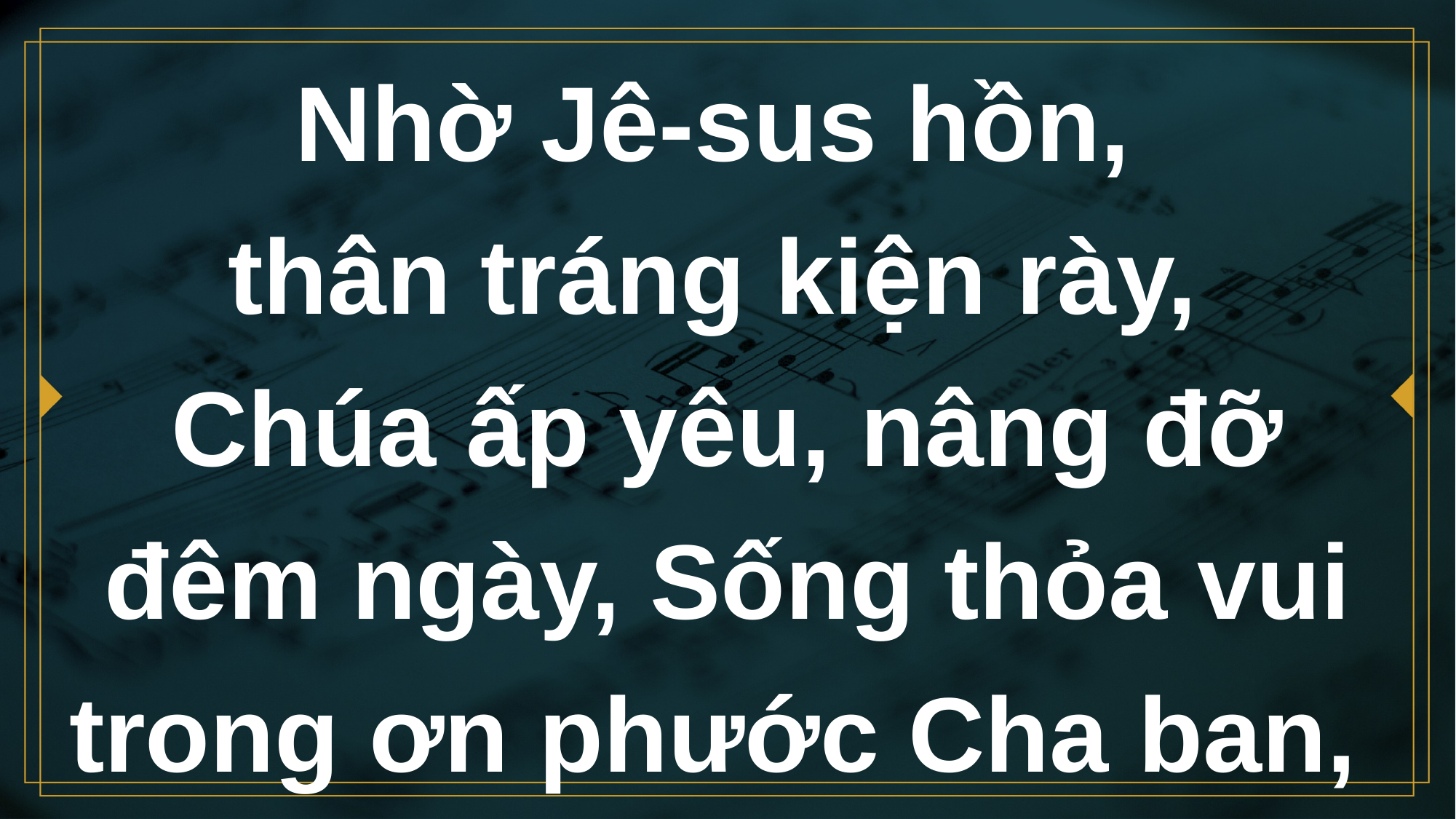

# Nhờ Jê-sus hồn, thân tráng kiện rày, Chúa ấp yêu, nâng đỡ đêm ngày, Sống thỏa vui trong ơn phước Cha ban,